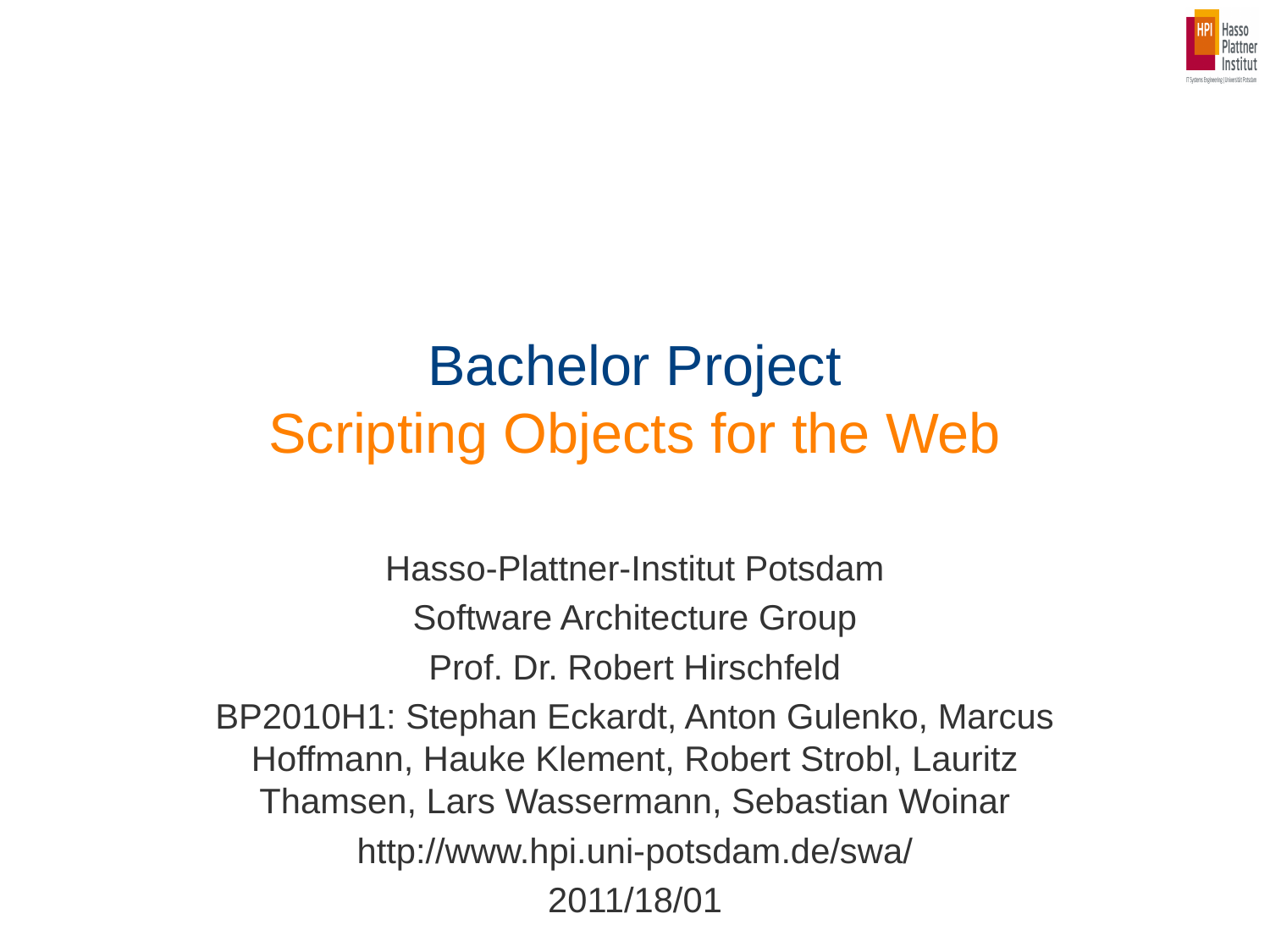

# Bachelor Project Scripting Objects for the Web
Hasso-Plattner-Institut Potsdam
Software Architecture Group
Prof. Dr. Robert Hirschfeld
BP2010H1: Stephan Eckardt, Anton Gulenko, Marcus Hoffmann, Hauke Klement, Robert Strobl, Lauritz Thamsen, Lars Wassermann, Sebastian Woinar
http://www.hpi.uni-potsdam.de/swa/
2011/18/01